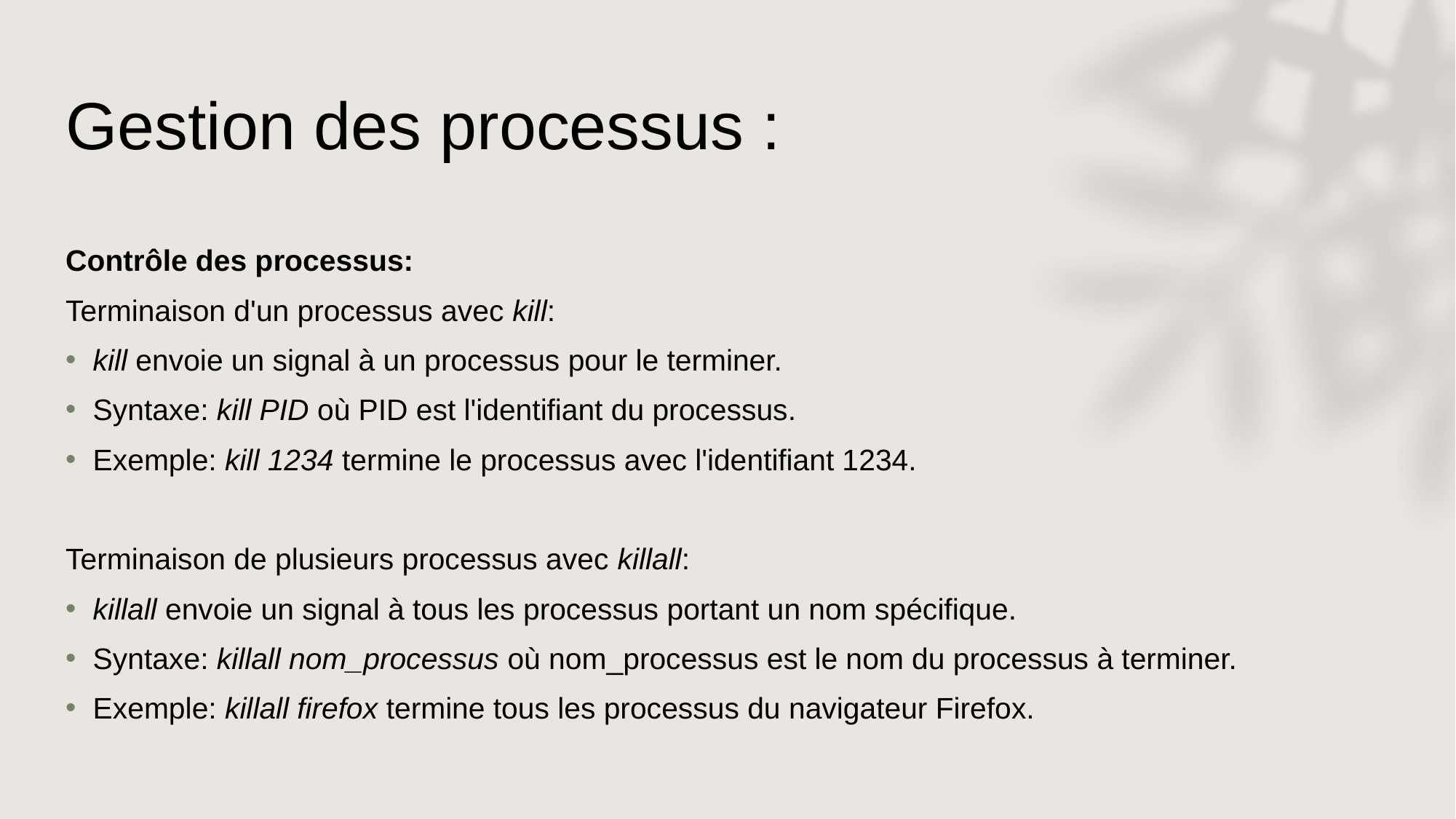

# Gestion des processus :
Contrôle des processus:
Terminaison d'un processus avec kill:
kill envoie un signal à un processus pour le terminer.
Syntaxe: kill PID où PID est l'identifiant du processus.
Exemple: kill 1234 termine le processus avec l'identifiant 1234.

Terminaison de plusieurs processus avec killall:
killall envoie un signal à tous les processus portant un nom spécifique.
Syntaxe: killall nom_processus où nom_processus est le nom du processus à terminer.
Exemple: killall firefox termine tous les processus du navigateur Firefox.